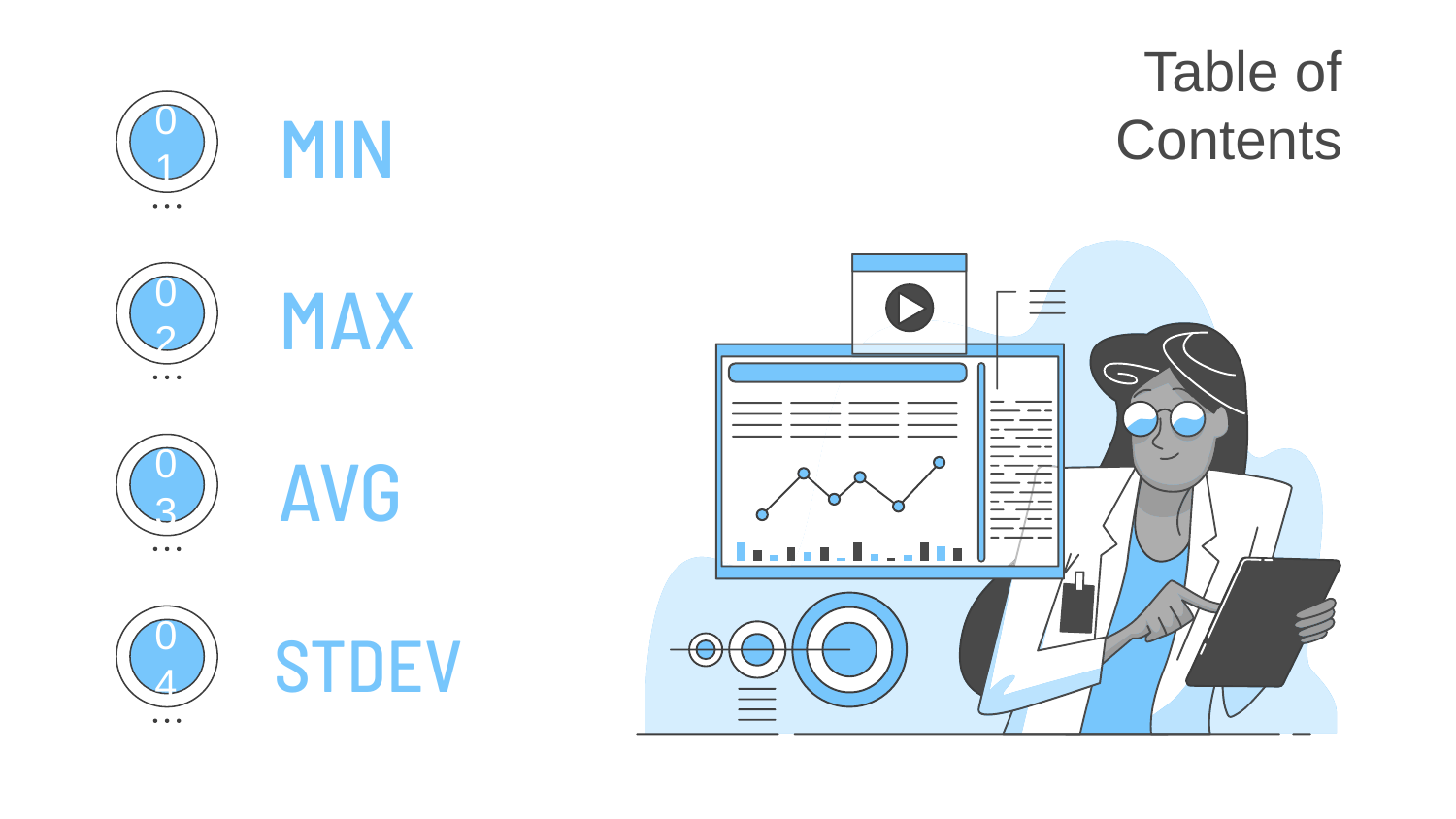

# Table of Contents
MIN

01
MAX

02
AVG

03
STDEV

04